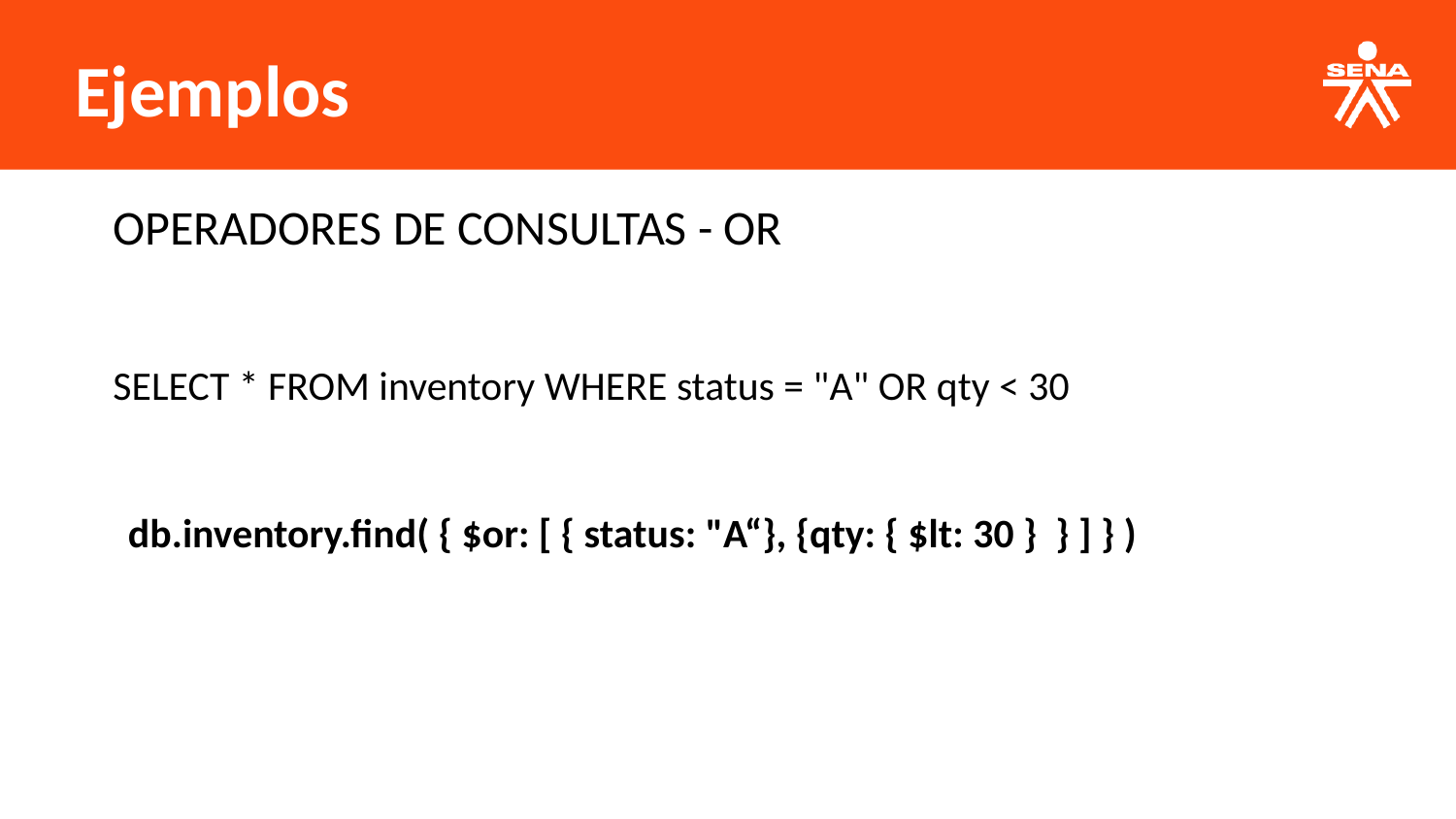

Ejemplos
| OPERADORES DE CONSULTAS - OR |
| --- |

| SELECT \* FROM inventory WHERE status = "A" OR qty < 30 |
| --- |
| db.inventory.find( { $or: [ { status: "A“}, {qty: { $lt: 30 } } ] } ) |
| --- |